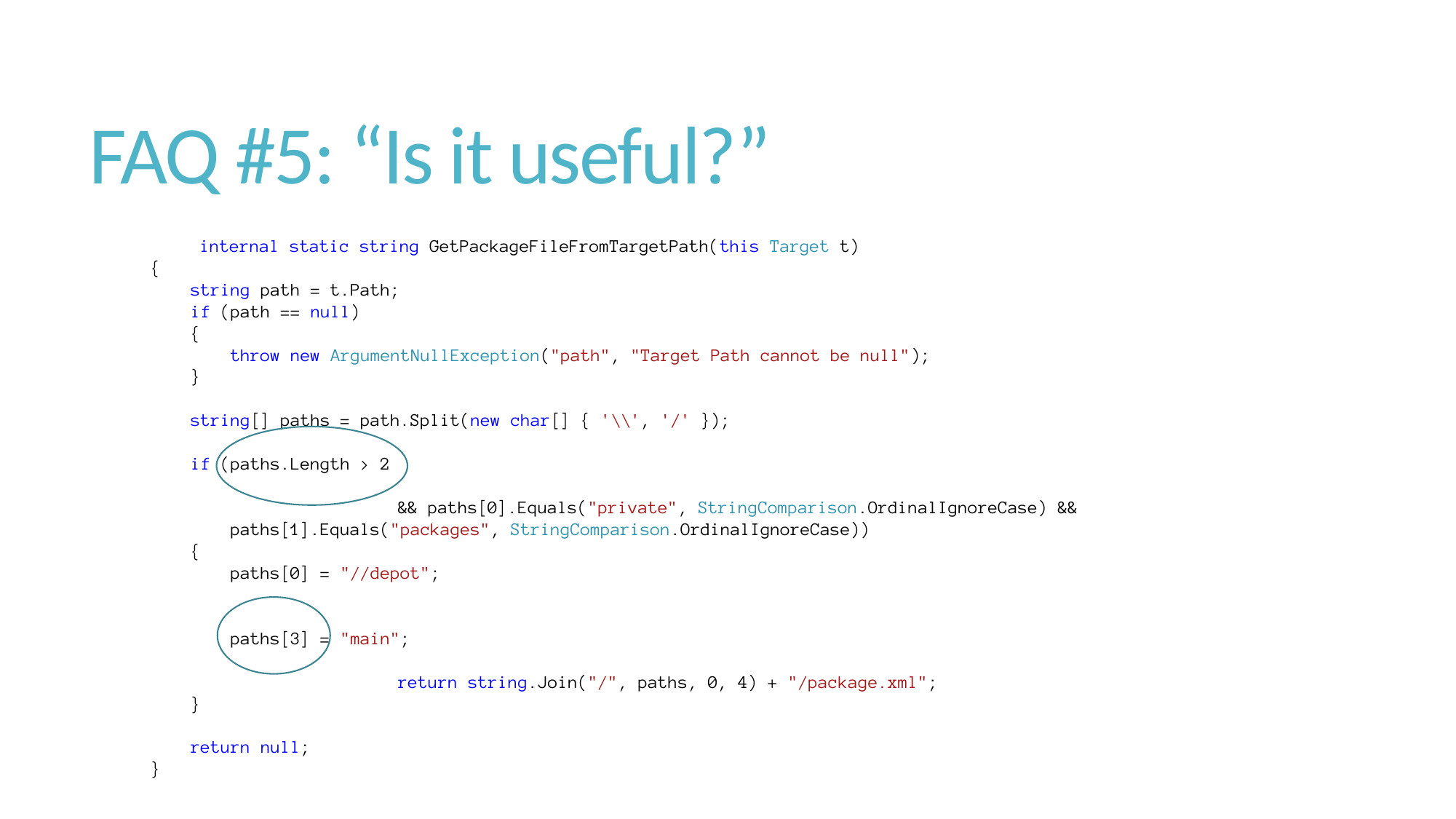

# FAQ #5: “Is it useful?”
 	  internal static string GetPackageFileFromTargetPath(this Target t)
        {
            string path = t.Path;
            if (path == null)
            {
                throw new ArgumentNullException("path", "Target Path cannot be null");
            }

            string[] paths = path.Split(new char[] { '\\', '/' });

            if (paths.Length > 2

			&& paths[0].Equals("private", StringComparison.OrdinalIgnoreCase) &&
                paths[1].Equals("packages", StringComparison.OrdinalIgnoreCase))
            {
                paths[0] = "//depot";

                paths[3] = "main";

			return string.Join("/", paths, 0, 4) + "/package.xml";
            }

            return null;
        }